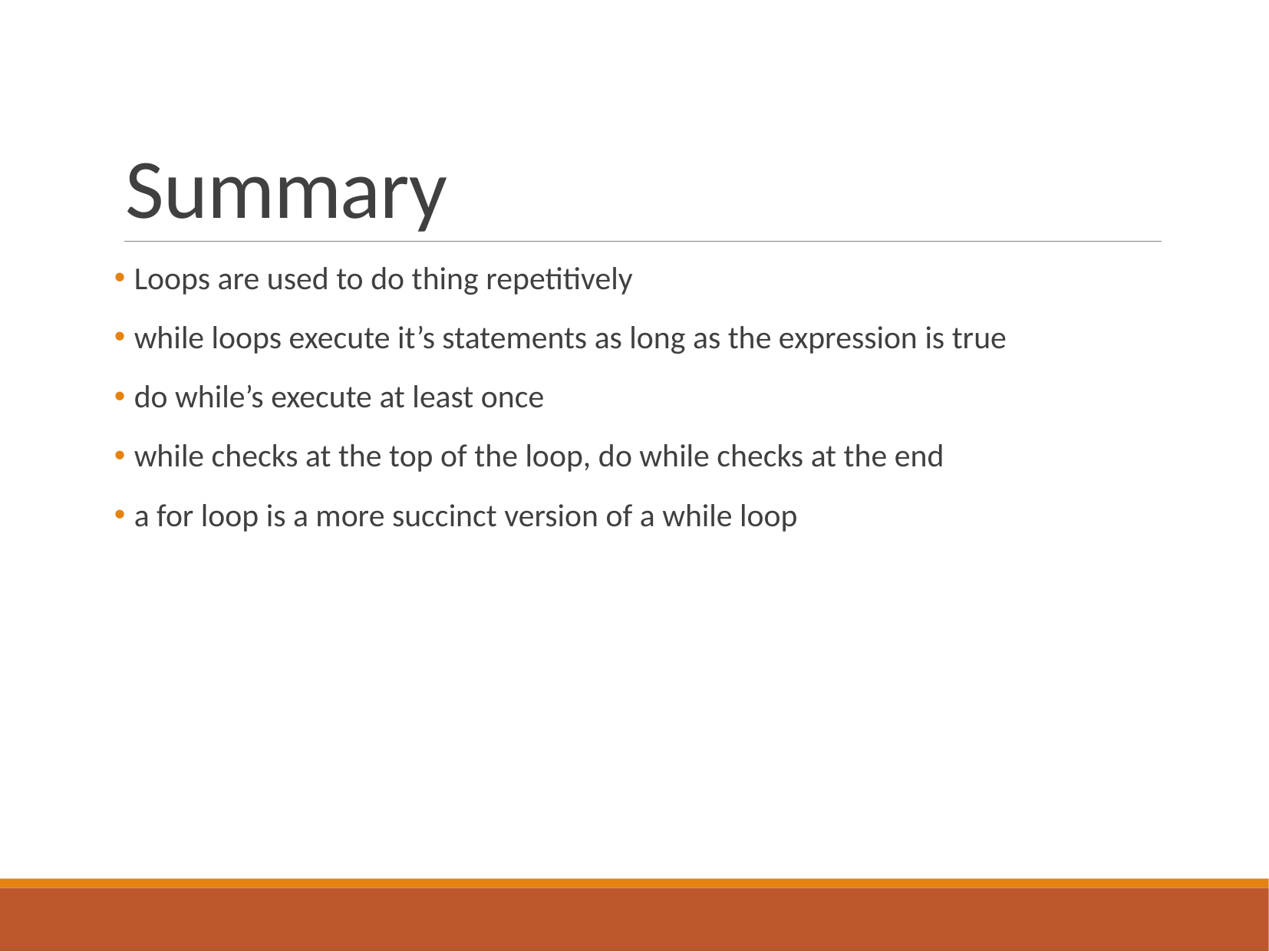

# Summary
 Loops are used to do thing repetitively
 while loops execute it’s statements as long as the expression is true
 do while’s execute at least once
 while checks at the top of the loop, do while checks at the end
 a for loop is a more succinct version of a while loop